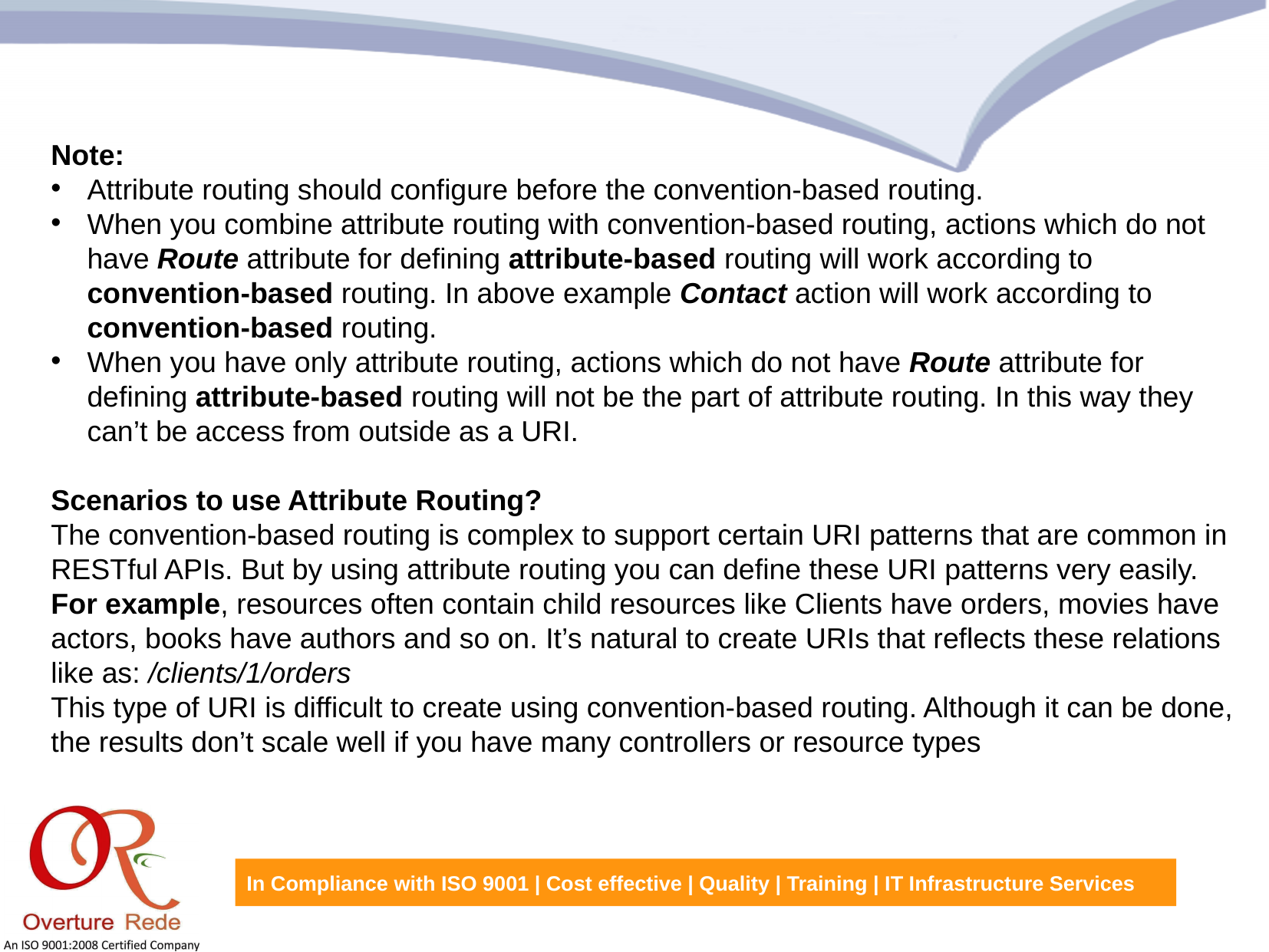

Note:
Attribute routing should configure before the convention-based routing.
When you combine attribute routing with convention-based routing, actions which do not have Route attribute for defining attribute-based routing will work according to convention-based routing. In above example Contact action will work according to convention-based routing.
When you have only attribute routing, actions which do not have Route attribute for defining attribute-based routing will not be the part of attribute routing. In this way they can’t be access from outside as a URI.

Scenarios to use Attribute Routing?
The convention-based routing is complex to support certain URI patterns that are common in RESTful APIs. But by using attribute routing you can define these URI patterns very easily.
For example, resources often contain child resources like Clients have orders, movies have actors, books have authors and so on. It’s natural to create URIs that reflects these relations like as: /clients/1/orders
This type of URI is difficult to create using convention-based routing. Although it can be done, the results don’t scale well if you have many controllers or resource types